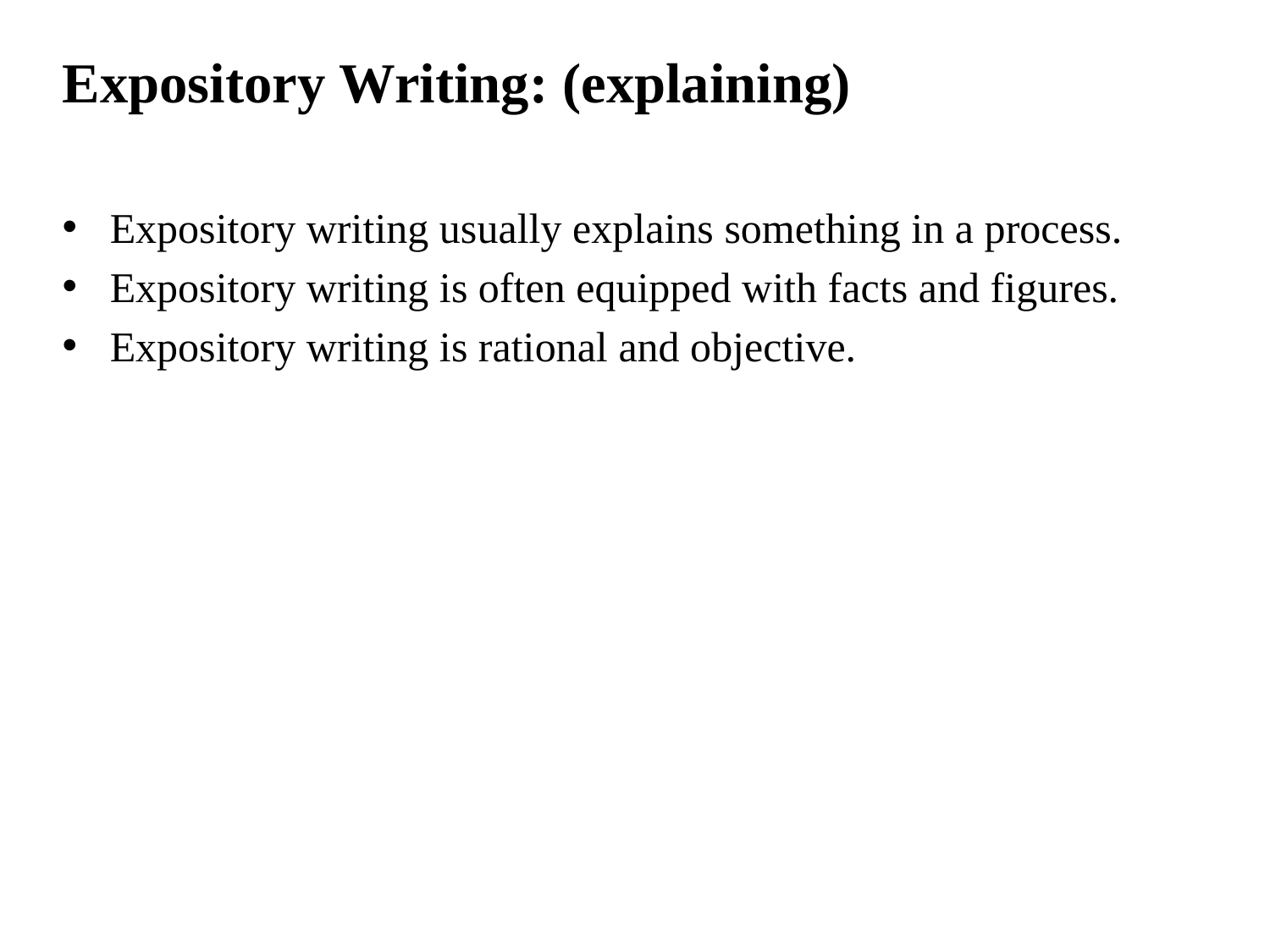

Expository Writing: (explaining)

Expository writing usually explains something in a process.
Expository writing is often equipped with facts and figures.
Expository writing is rational and objective.